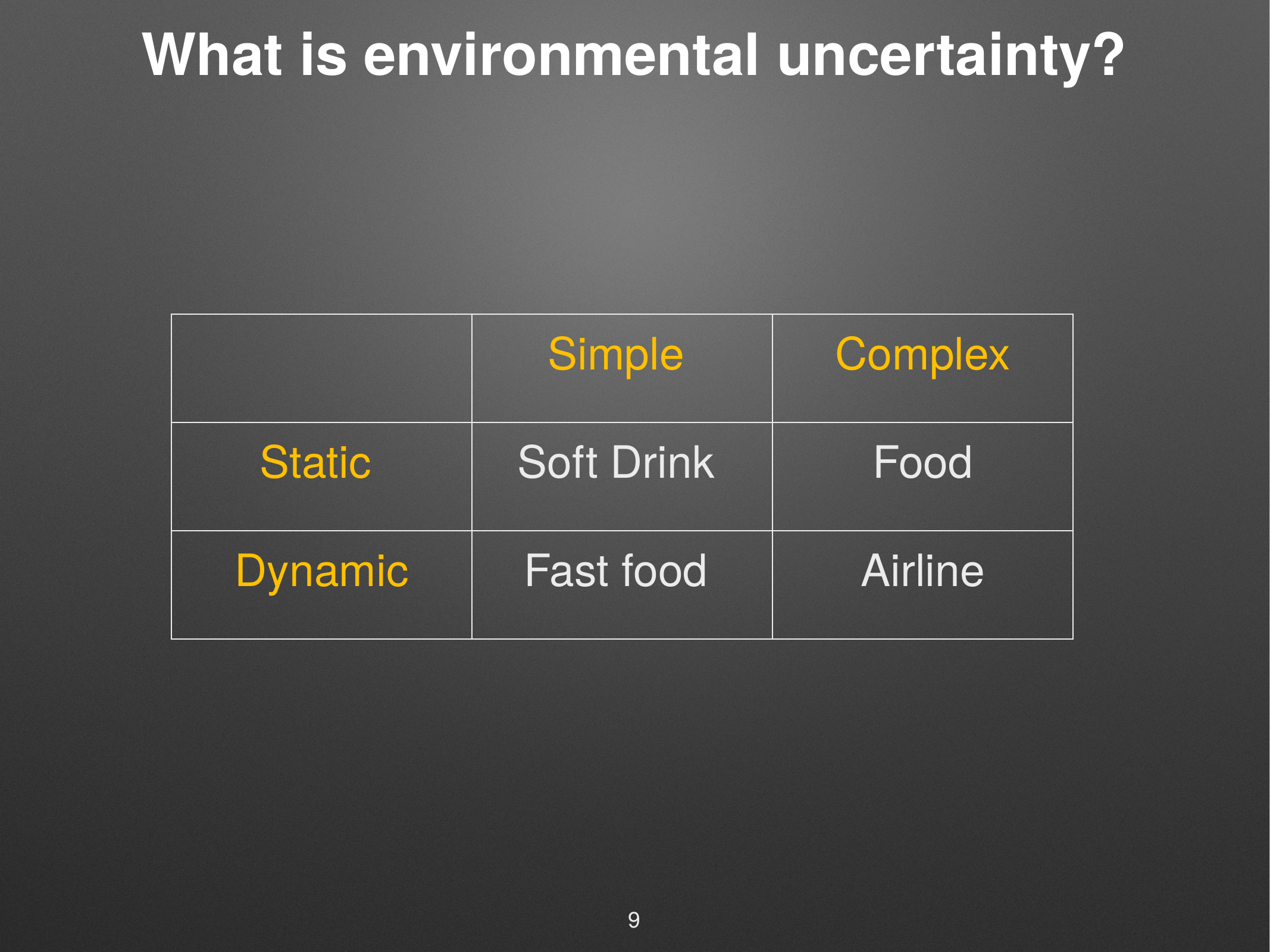

# What is environmental uncertainty?
|  | Simple | Complex |
| --- | --- | --- |
| Static | Soft Drink | Food |
| Dynamic | Fast food | Airline |
9